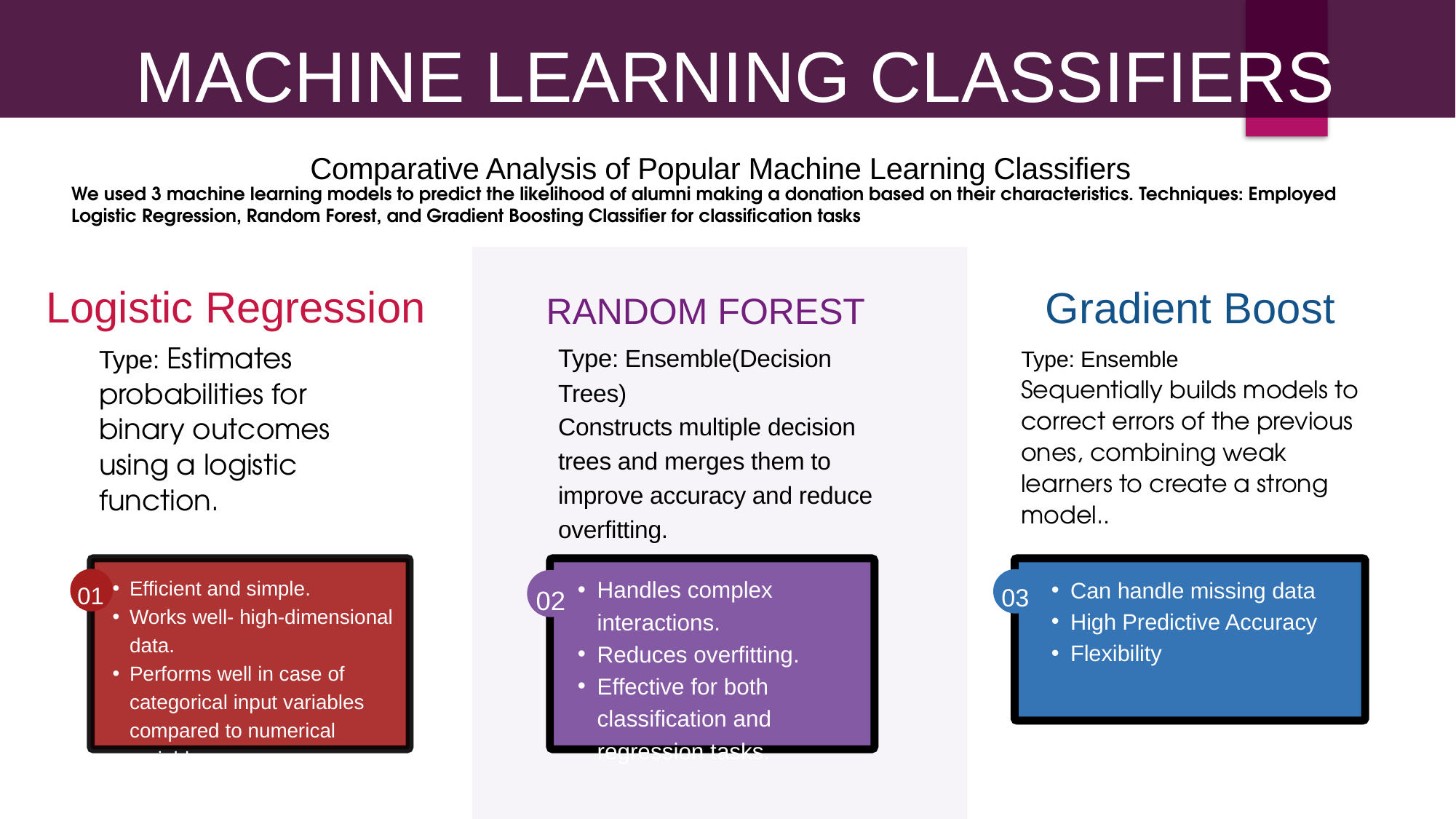

MACHINE LEARNING CLASSIFIERS
Comparative Analysis of Popular Machine Learning Classifiers
We used 3 machine learning models to predict the likelihood of alumni making a donation based on their characteristics. Techniques: Employed Logistic Regression, Random Forest, and Gradient Boosting Classifier for classification tasks

Logistic Regression
RANDOM FOREST
Gradient Boost
Type: Ensemble
Sequentially builds models to correct errors of the previous ones, combining weak learners to create a strong model..
Type: Ensemble(Decision Trees)
Constructs multiple decision trees and merges them to improve accuracy and reduce overfitting.
Type: Estimates probabilities for binary outcomes using a logistic function.

Handles complex interactions.
Reduces overfitting.
Effective for both classification and regression tasks.
Efficient and simple.
Works well- high-dimensional data.
Performs well in case of categorical input variables compared to numerical variables.
Can handle missing data
High Predictive Accuracy
Flexibility
01
03
02